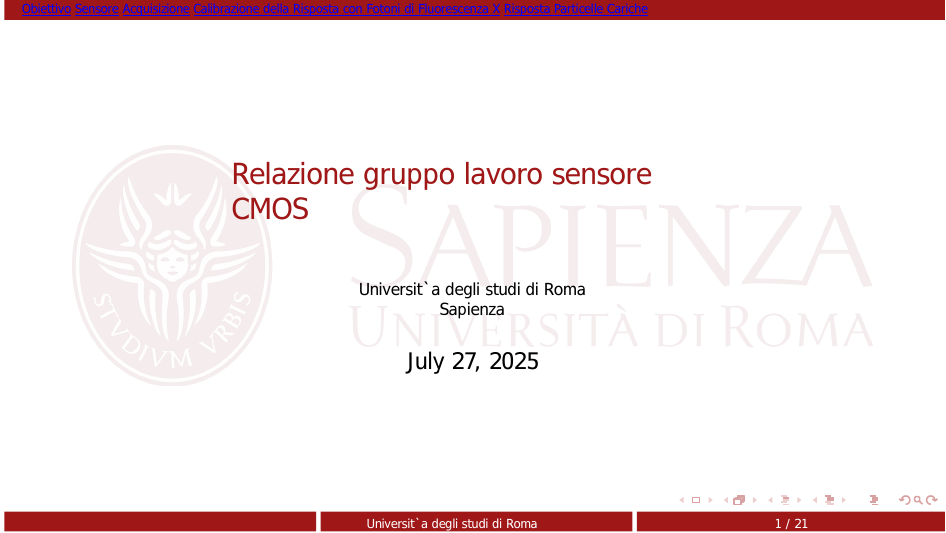

Obiettivo Sensore Acquisizione Calibrazione della Risposta con Fotoni di Fluorescenza X Risposta Particelle Cariche
# Relazione gruppo lavoro sensore CMOS
Universit`a degli studi di Roma Sapienza

July 27, 2025

Universit`a degli studi di Roma Sapienza
1 / 21